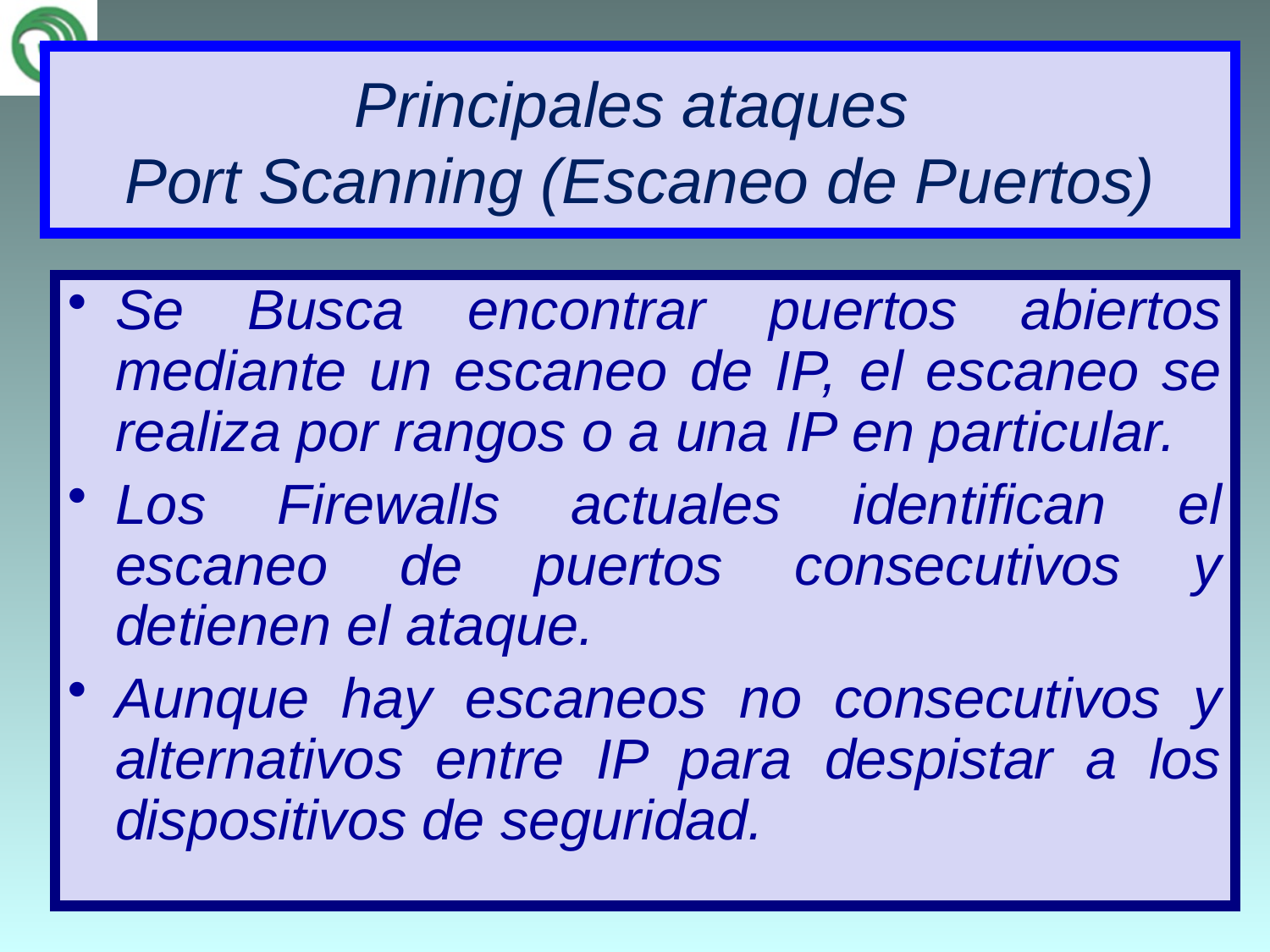

# Principales ataques Port Scanning (Escaneo de Puertos)
Se Busca encontrar puertos abiertos mediante un escaneo de IP, el escaneo se realiza por rangos o a una IP en particular.
Los Firewalls actuales identifican el escaneo de puertos consecutivos y detienen el ataque.
Aunque hay escaneos no consecutivos y alternativos entre IP para despistar a los dispositivos de seguridad.

16/03/2020
12